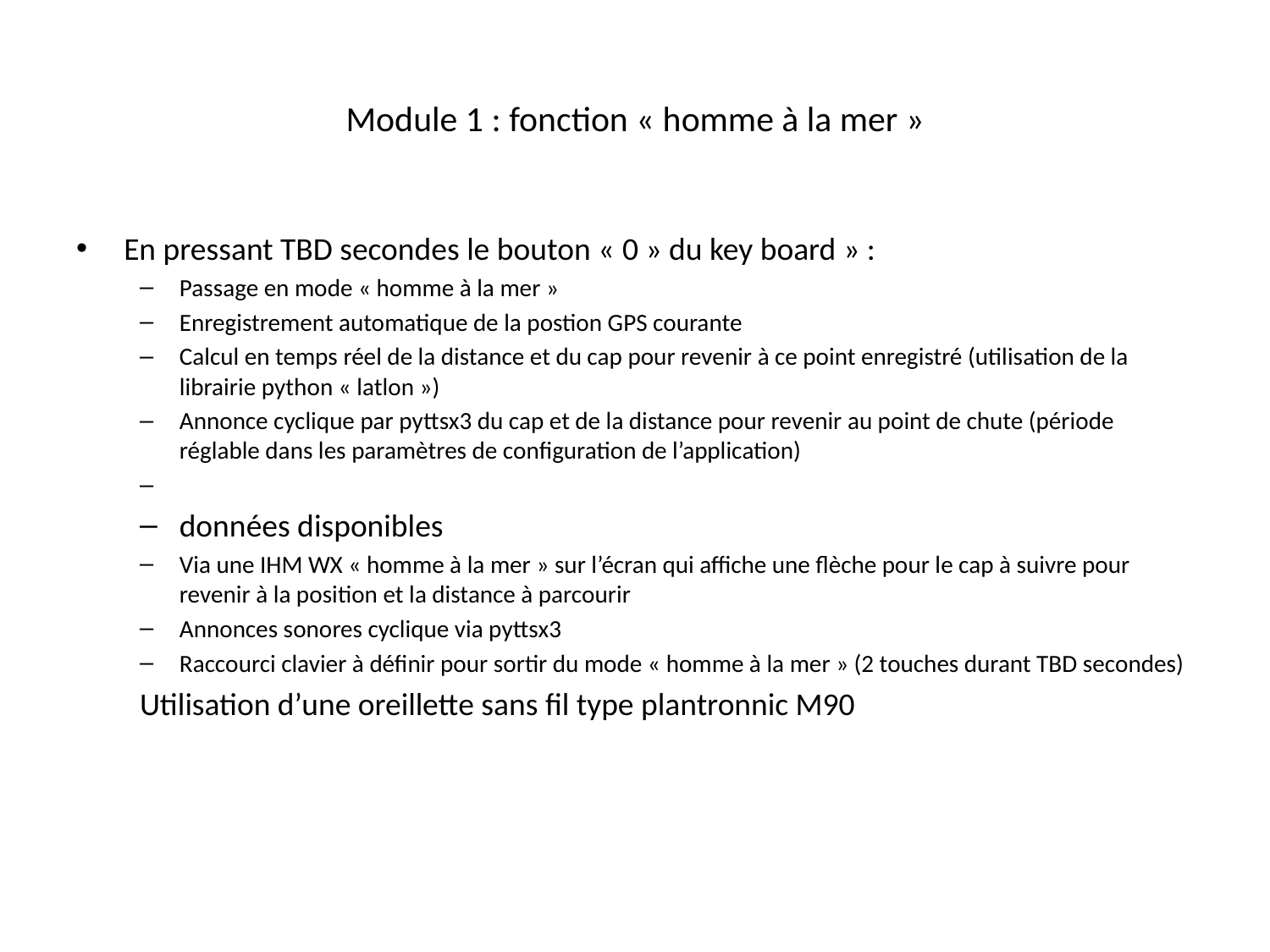

# Module 1 : fonction « homme à la mer »
En pressant TBD secondes le bouton « 0 » du key board » :
Passage en mode « homme à la mer »
Enregistrement automatique de la postion GPS courante
Calcul en temps réel de la distance et du cap pour revenir à ce point enregistré (utilisation de la librairie python « latlon »)
Annonce cyclique par pyttsx3 du cap et de la distance pour revenir au point de chute (période réglable dans les paramètres de configuration de l’application)

données disponibles
Via une IHM WX « homme à la mer » sur l’écran qui affiche une flèche pour le cap à suivre pour revenir à la position et la distance à parcourir
Annonces sonores cyclique via pyttsx3
Raccourci clavier à définir pour sortir du mode « homme à la mer » (2 touches durant TBD secondes)
Utilisation d’une oreillette sans fil type plantronnic M90